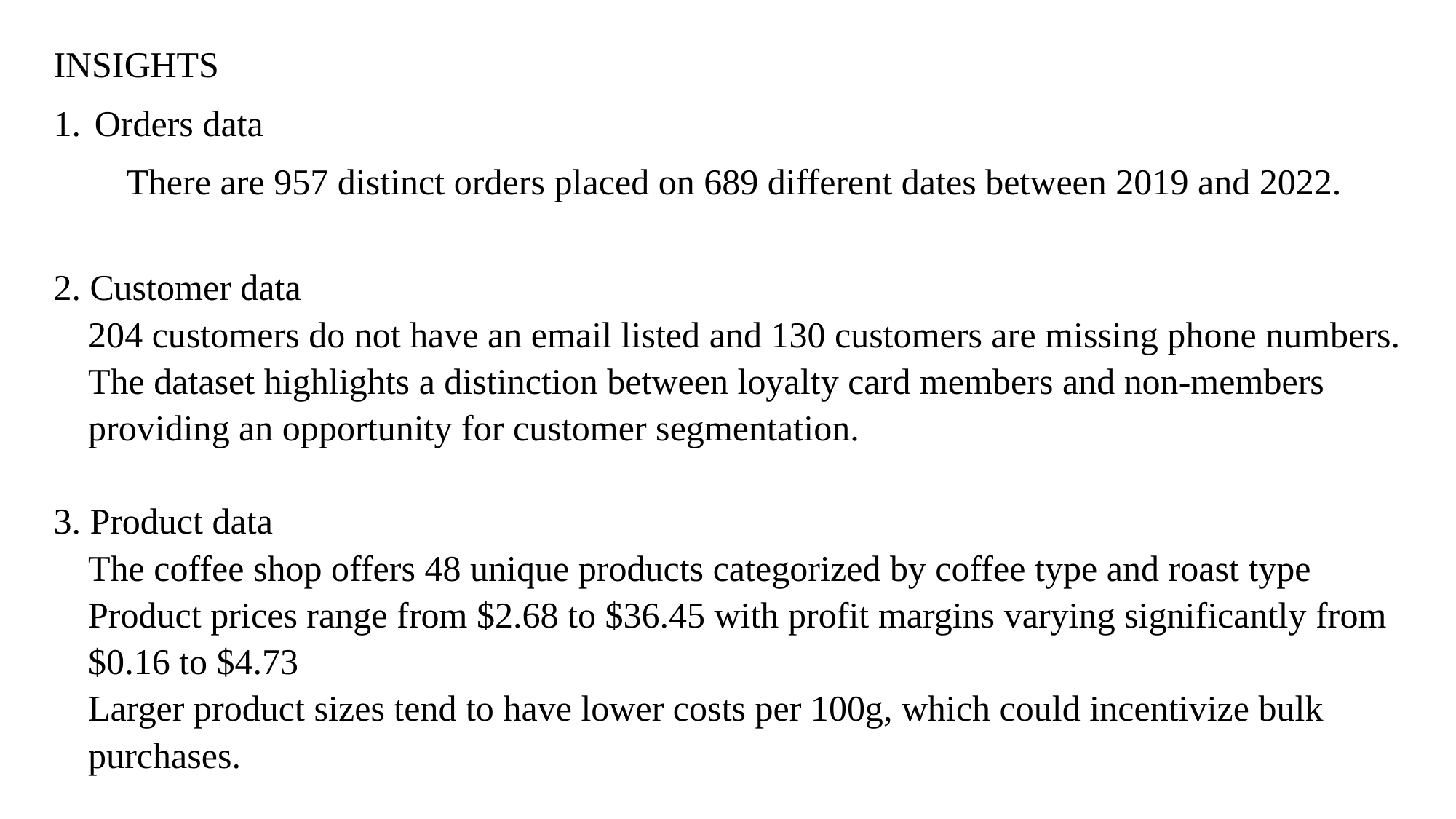

INSIGHTS
Orders data
        There are 957 distinct orders placed on 689 different dates between 2019 and 2022.

2. Customer data
204 customers do not have an email listed and 130 customers are missing phone numbers.
The dataset highlights a distinction between loyalty card members and non-members providing an opportunity for customer segmentation.

3. Product data
The coffee shop offers 48 unique products categorized by coffee type and roast type
Product prices range from $2.68 to $36.45 with profit margins varying significantly from $0.16 to $4.73
Larger product sizes tend to have lower costs per 100g, which could incentivize bulk purchases.